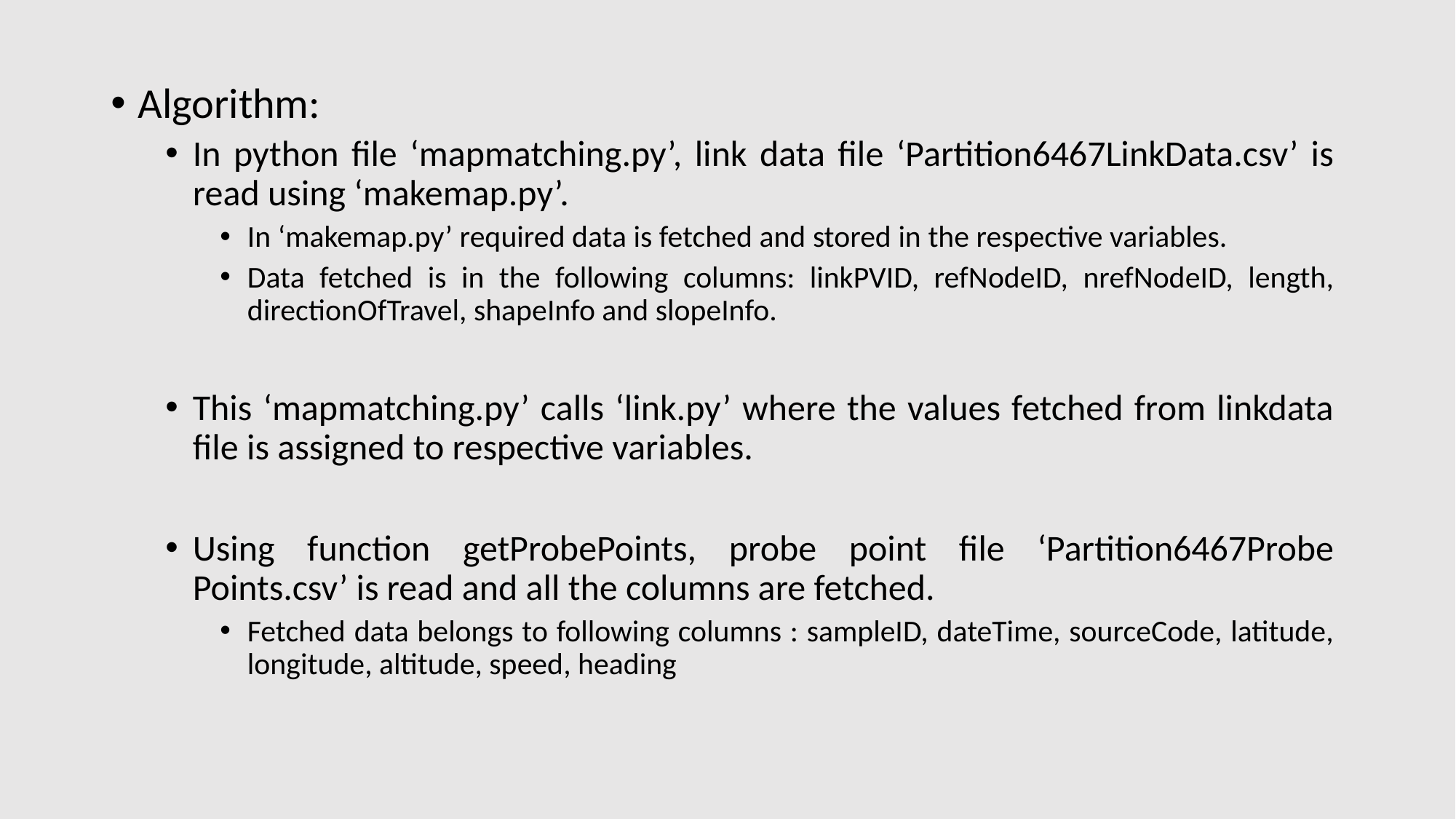

Algorithm:
In python file ‘mapmatching.py’, link data file ‘Partition6467LinkData.csv’ is read using ‘makemap.py’.
In ‘makemap.py’ required data is fetched and stored in the respective variables.
Data fetched is in the following columns: linkPVID, refNodeID, nrefNodeID, length, directionOfTravel, shapeInfo and slopeInfo.

This ‘mapmatching.py’ calls ‘link.py’ where the values fetched from linkdata file is assigned to respective variables.

Using function getProbePoints, probe point file ‘Partition6467Probe Points.csv’ is read and all the columns are fetched.
Fetched data belongs to following columns : sampleID, dateTime, sourceCode, latitude, longitude, altitude, speed, heading